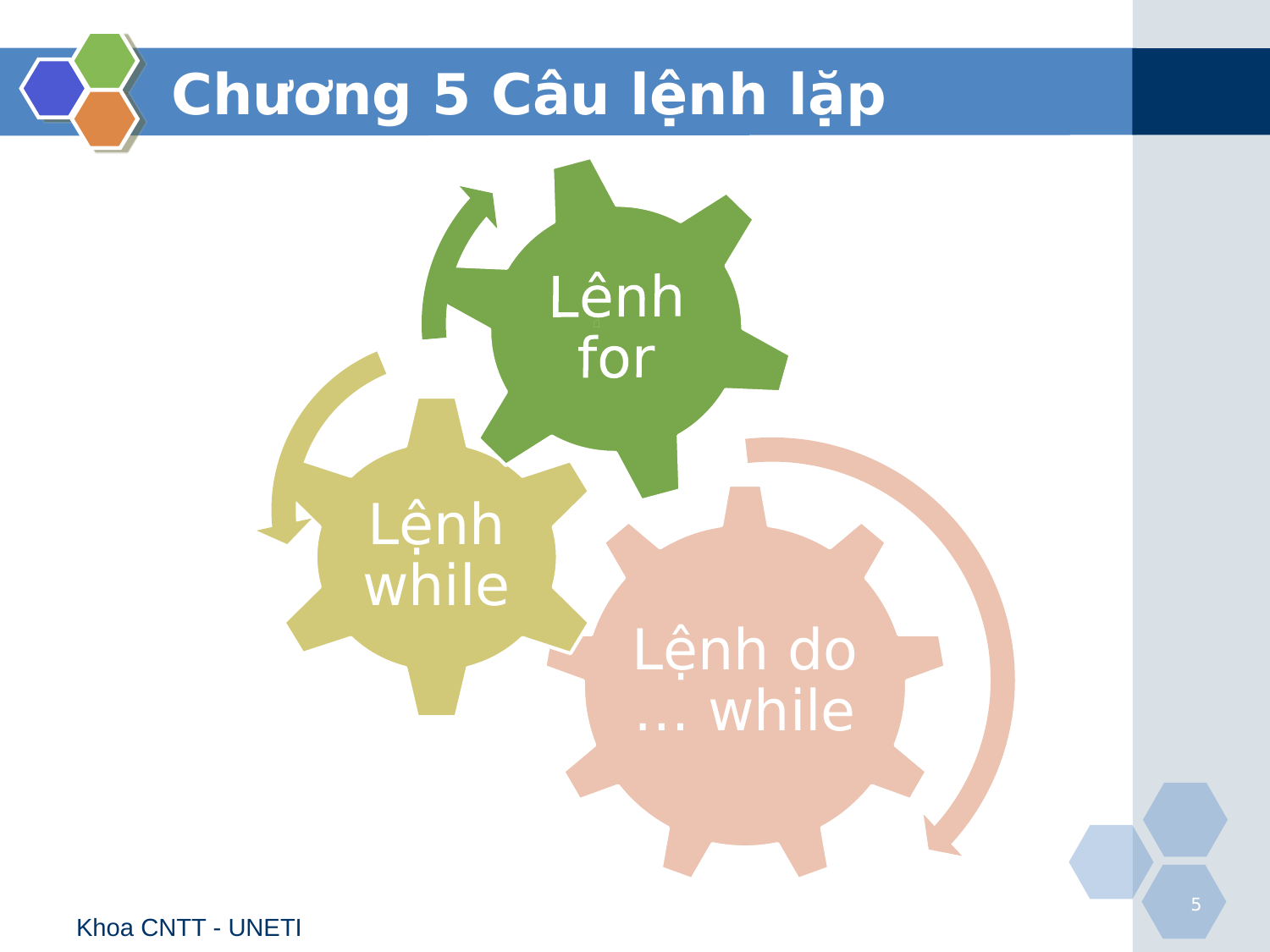

# Chương 5 Câu lệnh lặp
Lệnh do … while
Lệnh while
Lệnh for
5
Khoa CNTT - UNETI